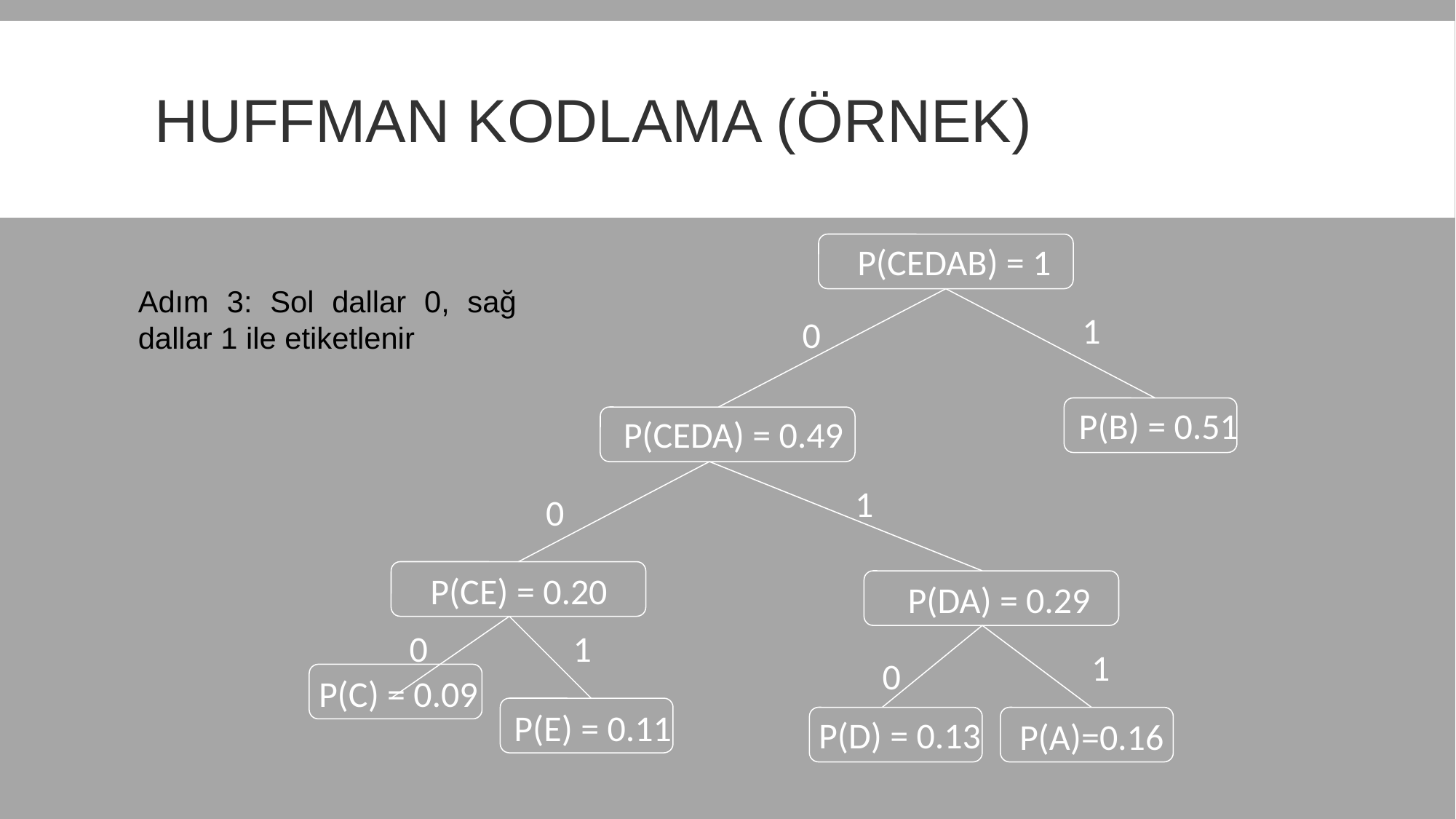

# Huffman Kodlama (Örnek)

P(CEDAB) = 1
Adım 3: Sol dallar 0, sağ dallar 1 ile etiketlenir

1
0
P(B) = 0.51

P(CEDA) = 0.49

1
0

P(CE) = 0.20

P(DA) = 0.29

0
1

1
0

P(C) = 0.09

P(E) = 0.11

P(D) = 0.13
P(A)=0.16